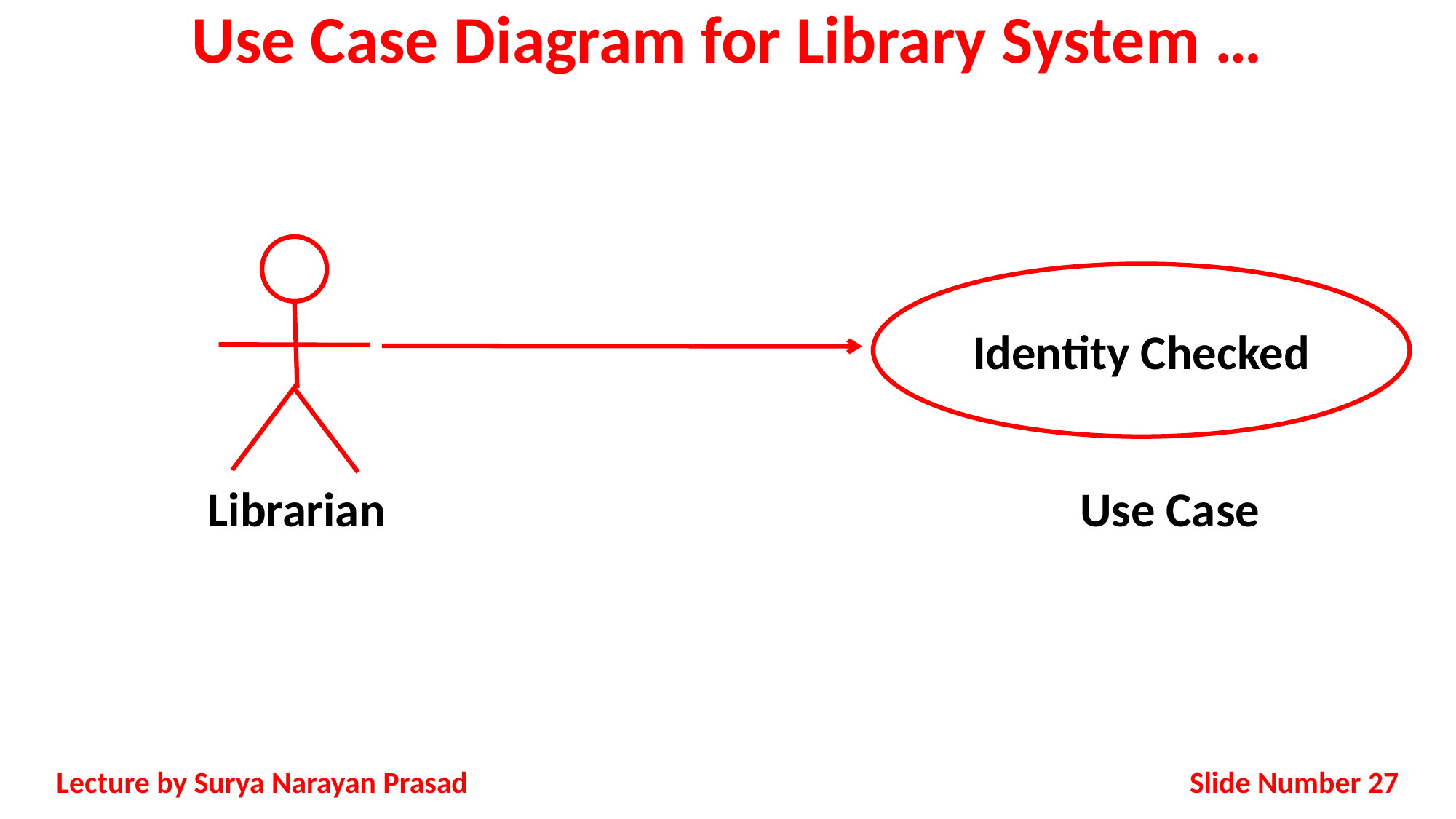

# Use Case Diagram for Library System …

Librarian
Identity Checked
Use Case
Slide Number 27
Lecture by Surya Narayan Prasad